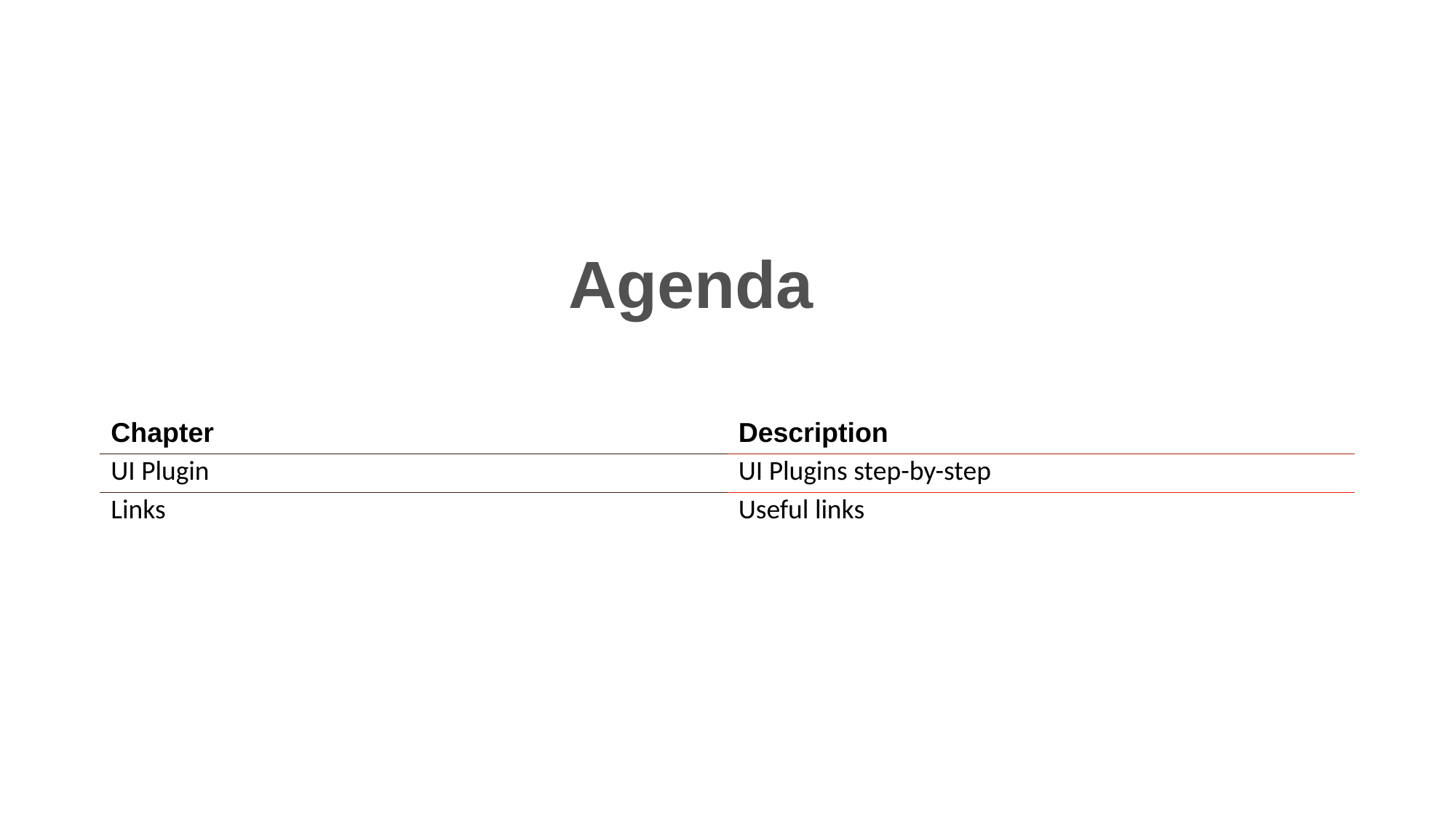

Agenda

| Chapter | Description |
| --- | --- |
| UI Plugin | UI Plugins step-by-step |
| Links | Useful links |